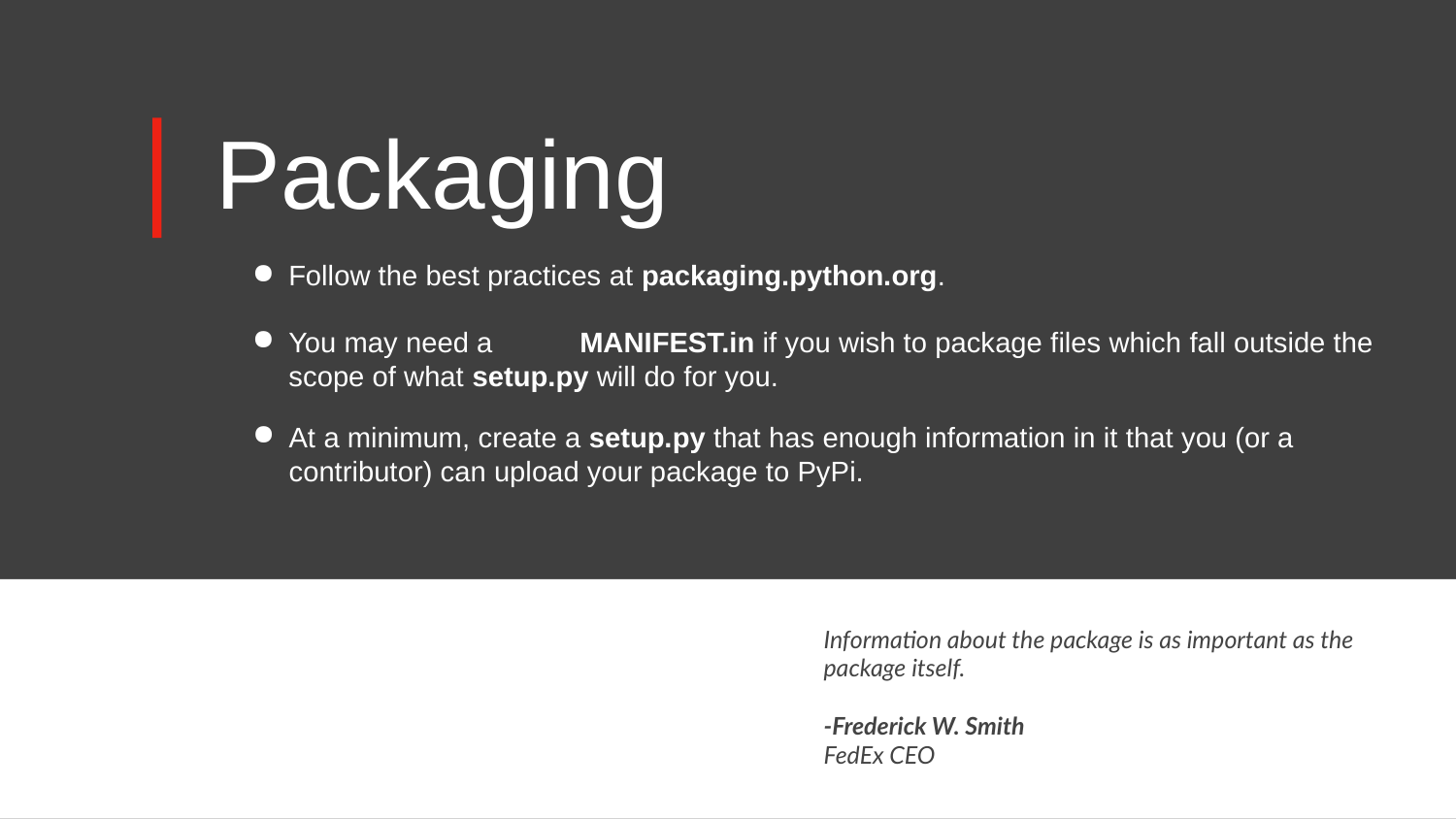

# Packaging

Follow the best practices at packaging.python.org.
You may need a 	MANIFEST.in if you wish to package files which fall outside the scope of what setup.py will do for you.
At a minimum, create a setup.py that has enough information in it that you (or a contributor) can upload your package to PyPi.
Information about the package is as important as the package itself.

-Frederick W. Smith
FedEx CEO